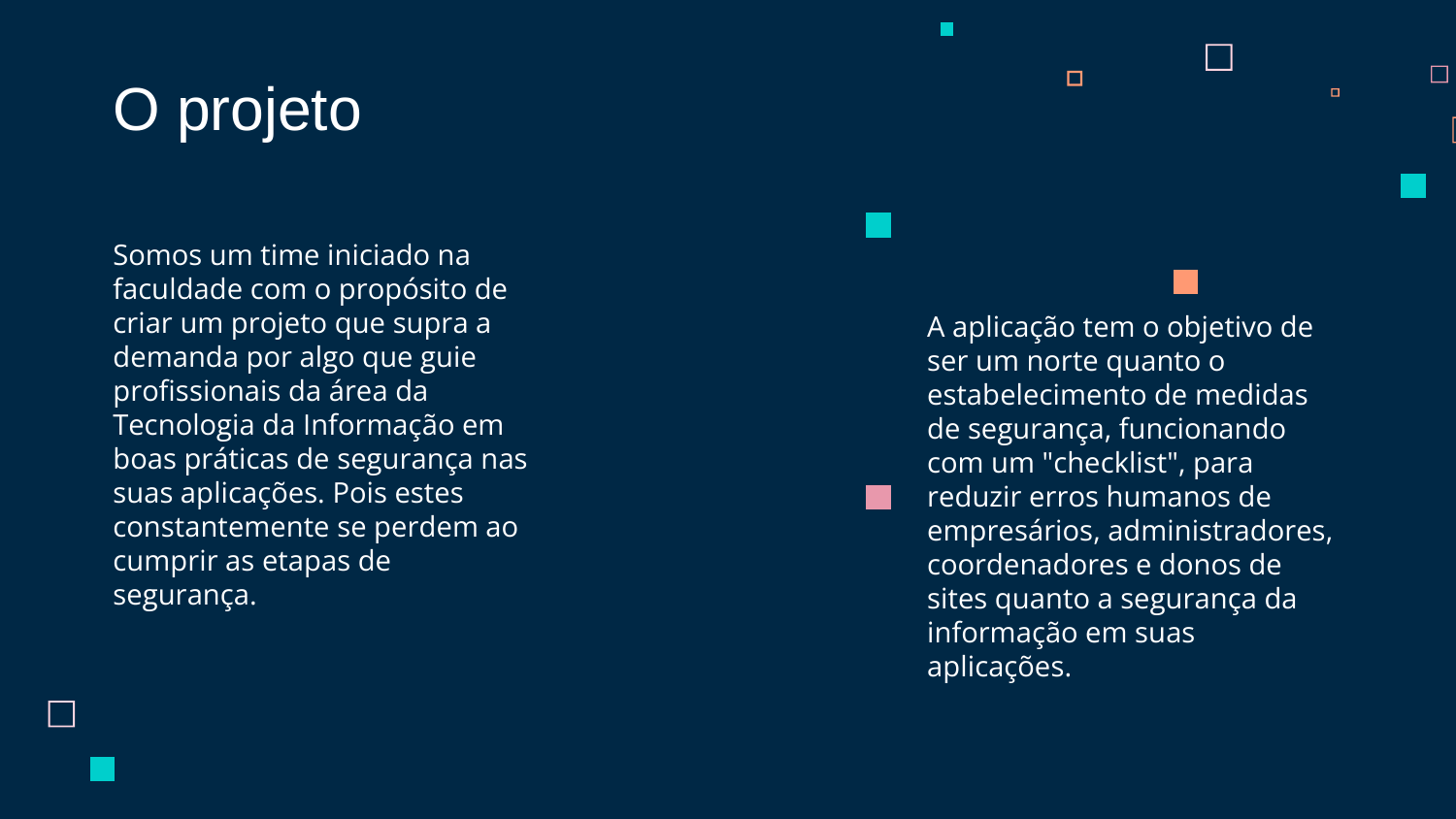

# O projeto

Somos um time iniciado na faculdade com o propósito de criar um projeto que supra a demanda por algo que guie profissionais da área da Tecnologia da Informação em boas práticas de segurança nas suas aplicações. Pois estes constantemente se perdem ao cumprir as etapas de segurança.

A aplicação tem o objetivo de ser um norte quanto o estabelecimento de medidas de segurança, funcionando com um "checklist", para reduzir erros humanos de empresários, administradores, coordenadores e donos de sites quanto a segurança da informação em suas aplicações.